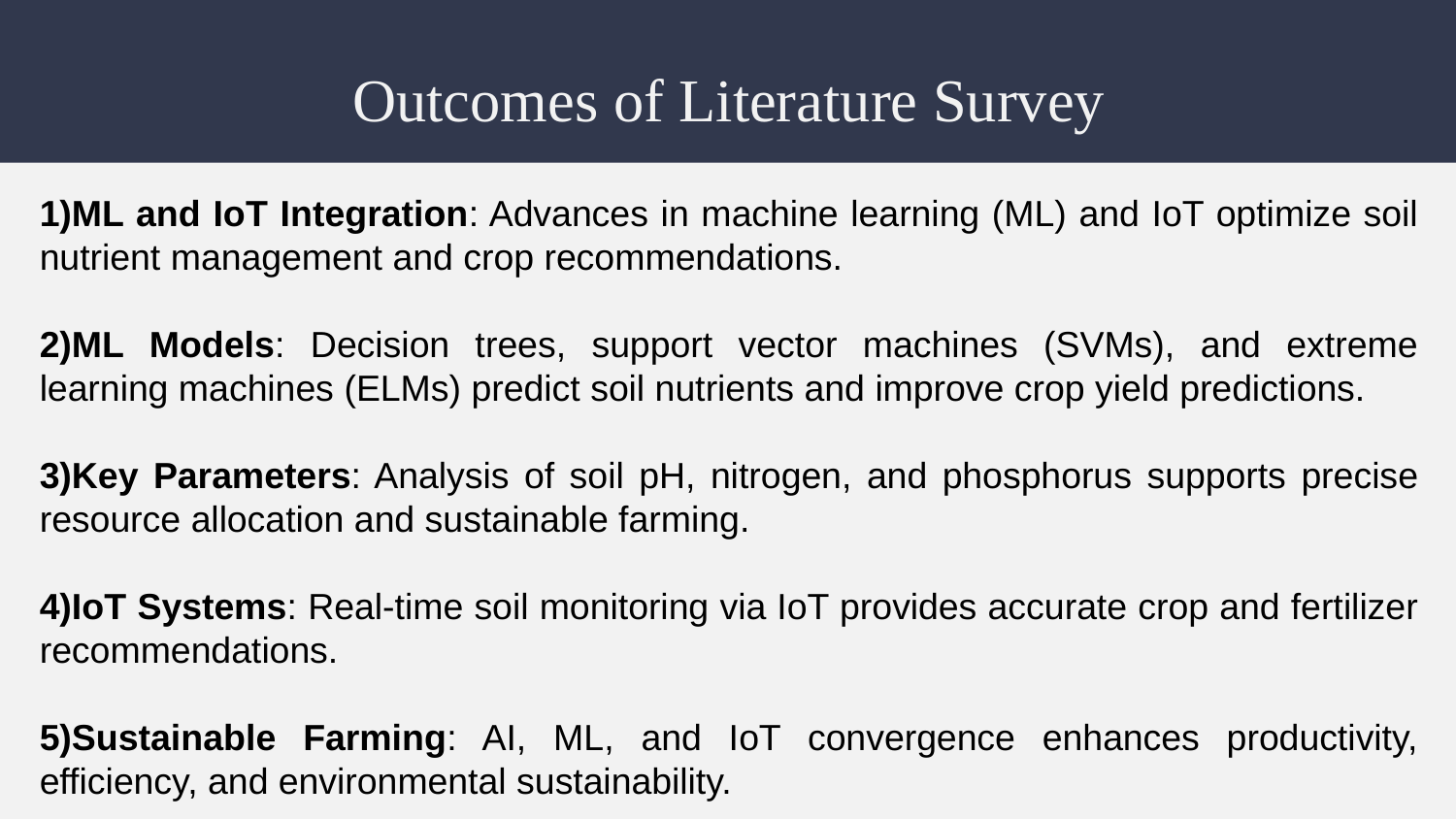

# Outcomes of Literature Survey
1)ML and IoT Integration: Advances in machine learning (ML) and IoT optimize soil nutrient management and crop recommendations.

2)ML Models: Decision trees, support vector machines (SVMs), and extreme learning machines (ELMs) predict soil nutrients and improve crop yield predictions.

3)Key Parameters: Analysis of soil pH, nitrogen, and phosphorus supports precise resource allocation and sustainable farming.

4)IoT Systems: Real-time soil monitoring via IoT provides accurate crop and fertilizer recommendations.

5)Sustainable Farming: AI, ML, and IoT convergence enhances productivity, efficiency, and environmental sustainability.